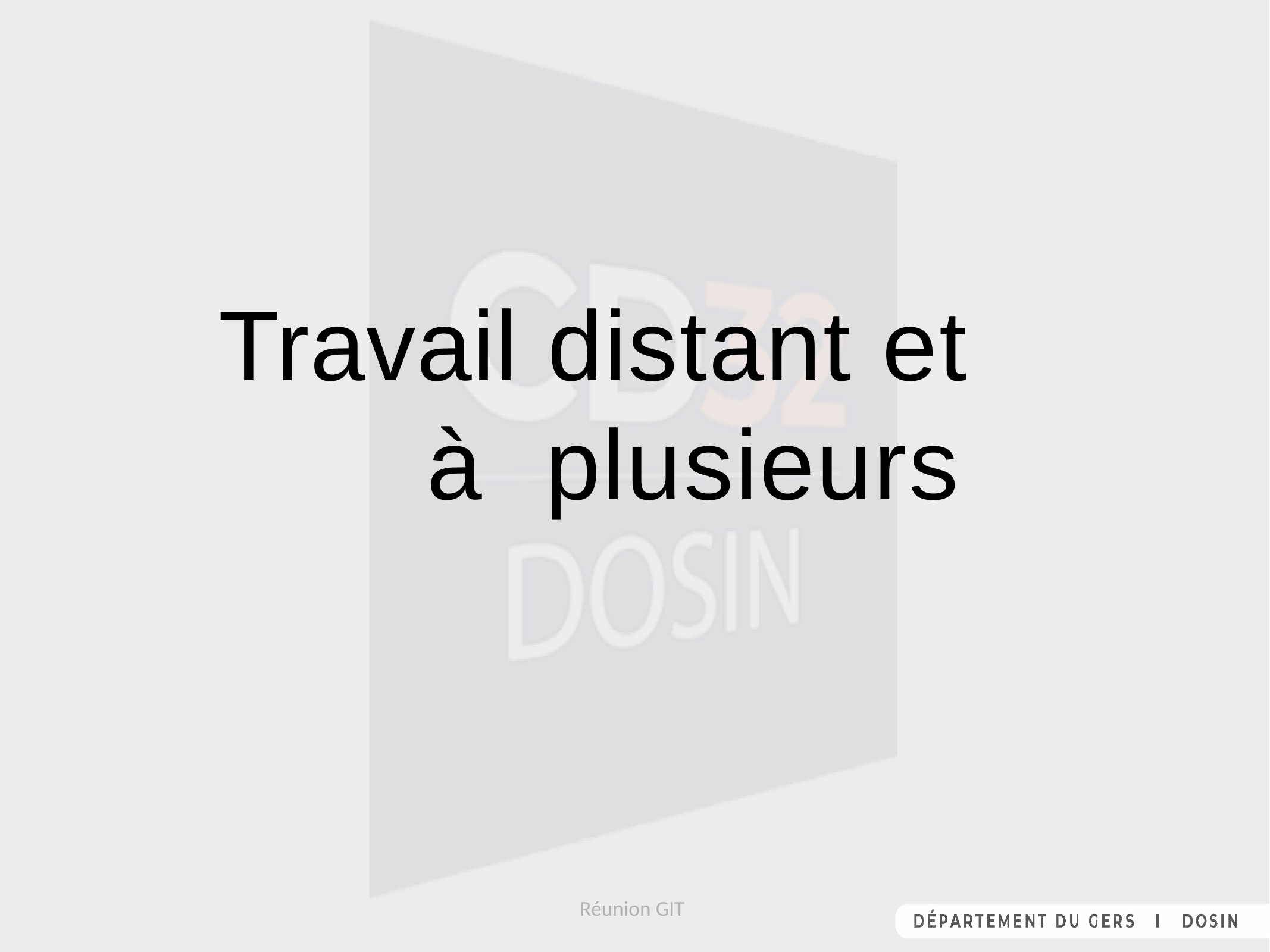

# Travail distant et à  plusieurs
Réunion GIT